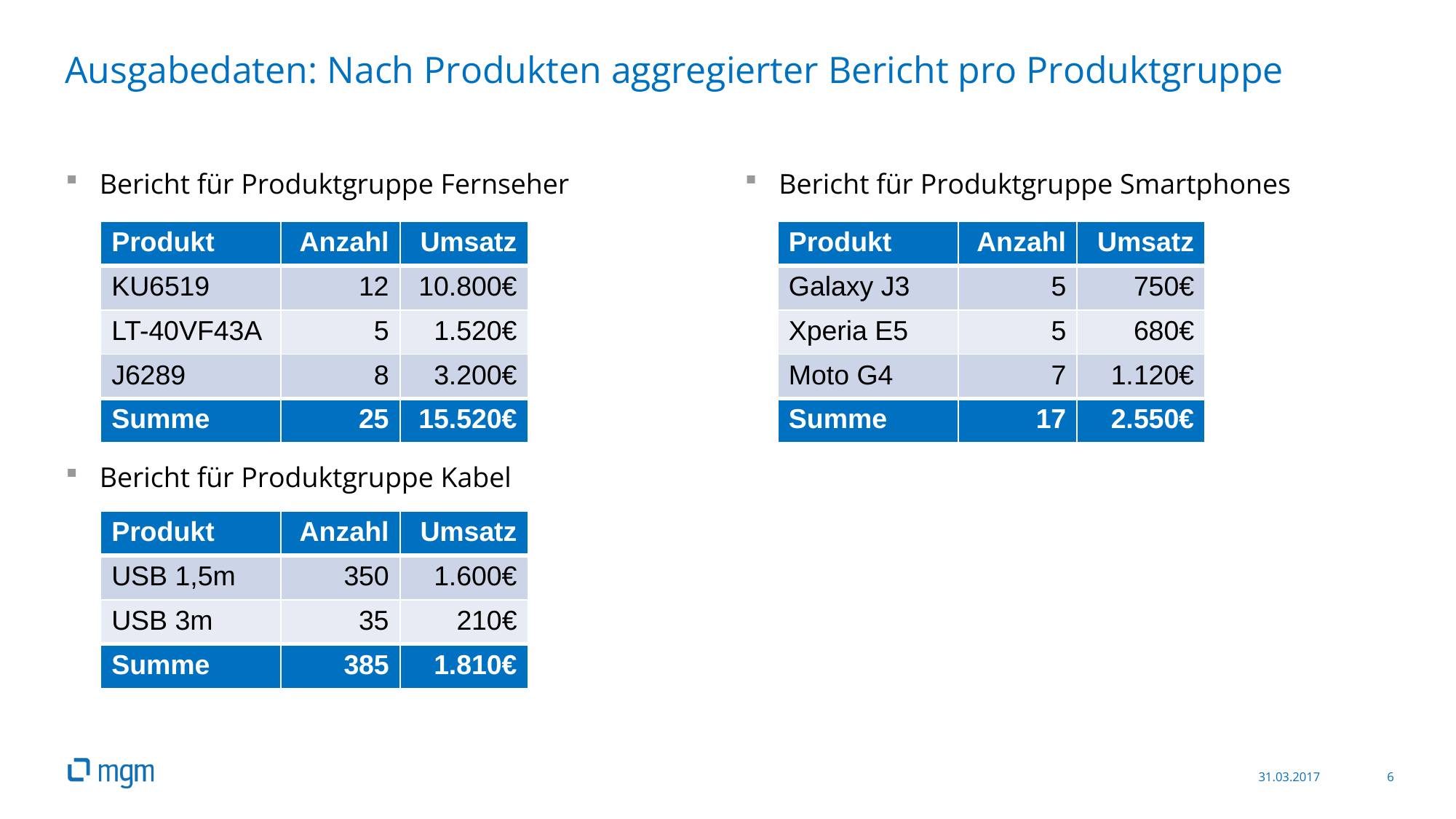

# Ausgabedaten: Nach Produkten aggregierter Bericht pro Produktgruppe
Bericht für Produktgruppe Fernseher

Bericht für Produktgruppe Kabel
Bericht für Produktgruppe Smartphones
| Produkt | Anzahl | Umsatz |
| --- | --- | --- |
| KU6519 | 12 | 10.800€ |
| LT-40VF43A | 5 | 1.520€ |
| J6289 | 8 | 3.200€ |
| Summe | 25 | 15.520€ |
| Produkt | Anzahl | Umsatz |
| --- | --- | --- |
| Galaxy J3 | 5 | 750€ |
| Xperia E5 | 5 | 680€ |
| Moto G4 | 7 | 1.120€ |
| Summe | 17 | 2.550€ |
| Produkt | Anzahl | Umsatz |
| --- | --- | --- |
| USB 1,5m | 350 | 1.600€ |
| USB 3m | 35 | 210€ |
| Summe | 385 | 1.810€ |